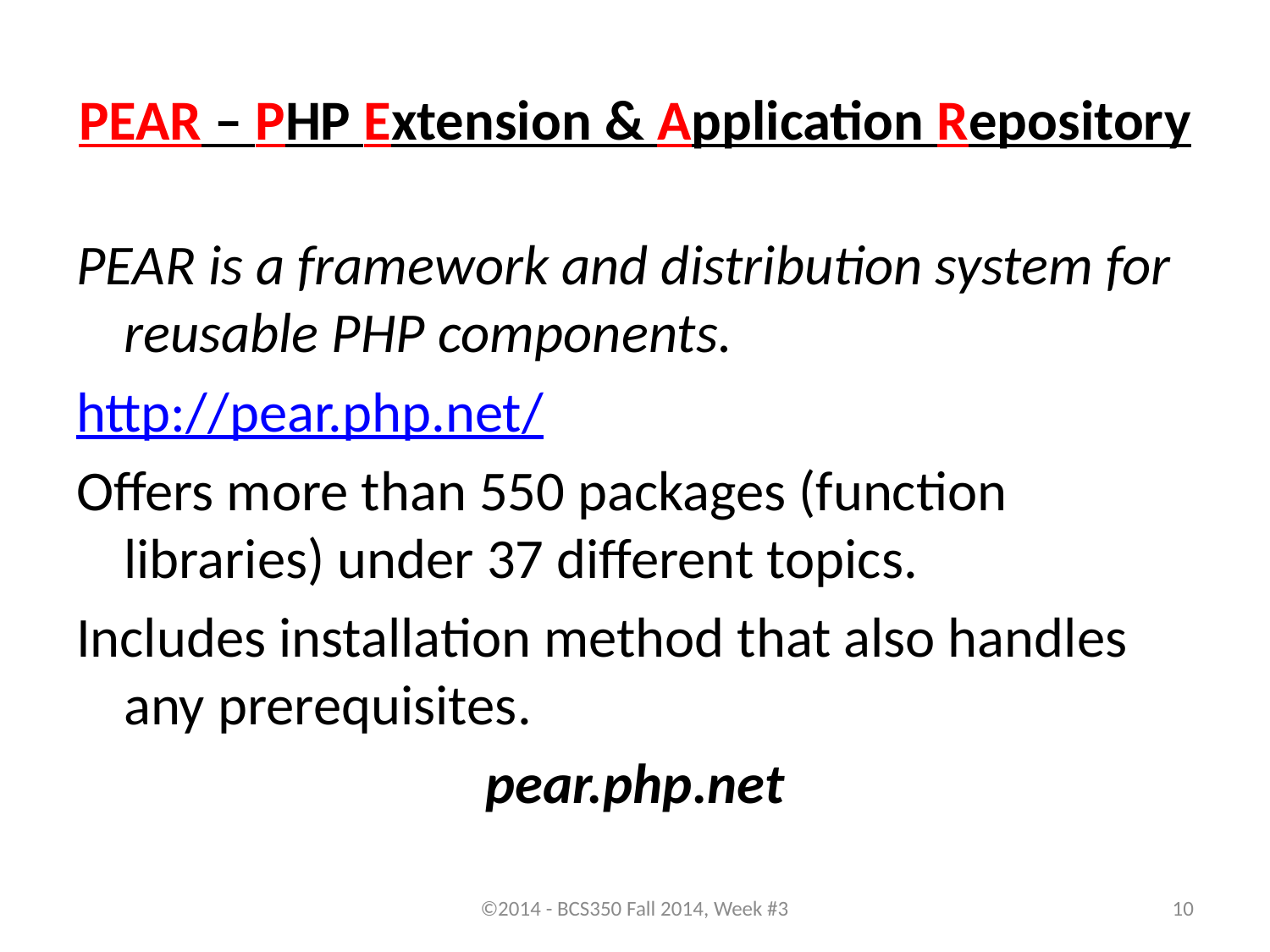

# PEAR – PHP Extension & Application Repository
PEAR is a framework and distribution system for reusable PHP components.
http://pear.php.net/
Offers more than 550 packages (function libraries) under 37 different topics.
Includes installation method that also handles any prerequisites.
pear.php.net
©2014 - BCS350 Fall 2014, Week #3
10